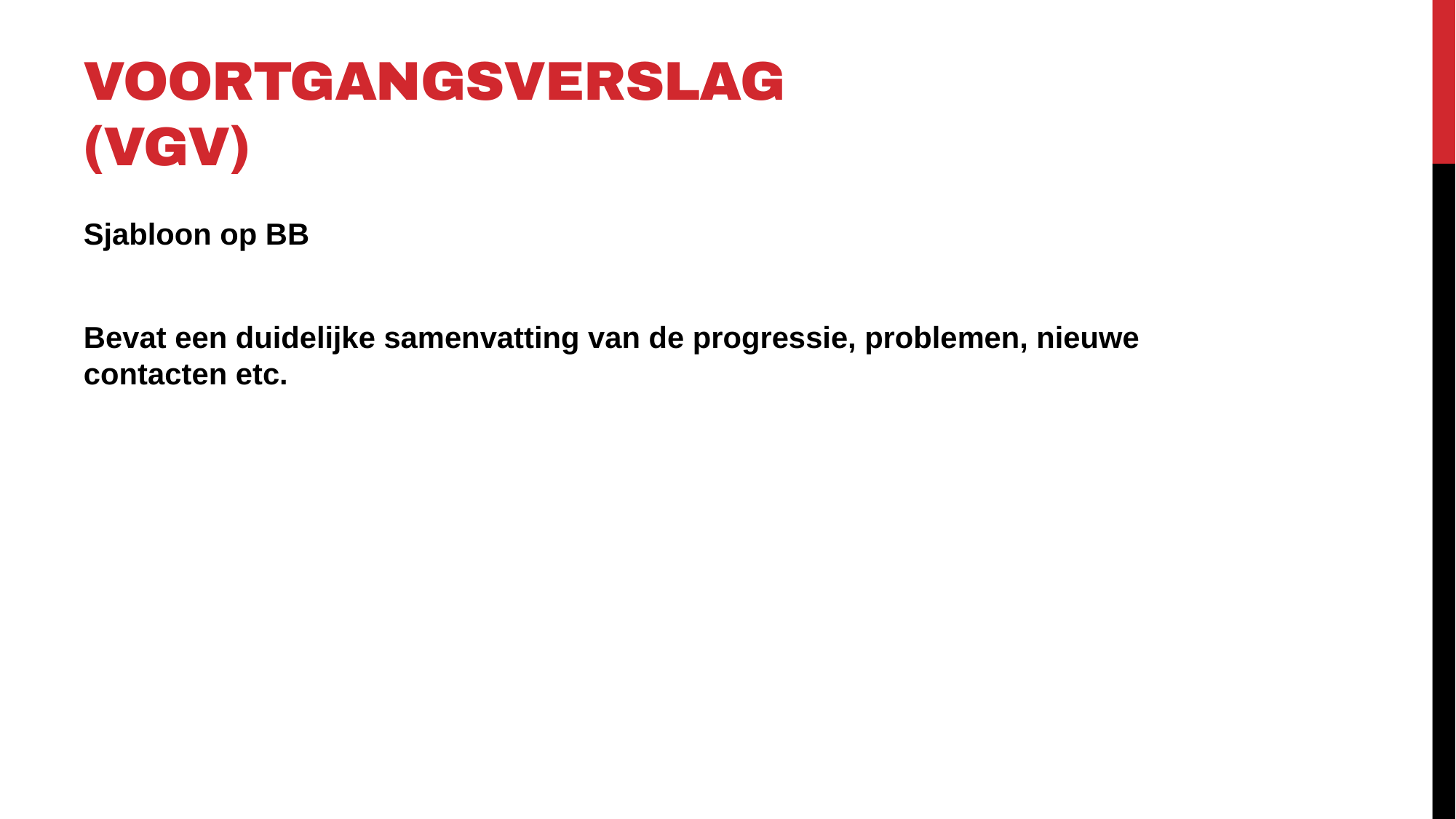

# Voortgangsverslag (VGV)
Sjabloon op BB

Bevat een duidelijke samenvatting van de progressie, problemen, nieuwe contacten etc.